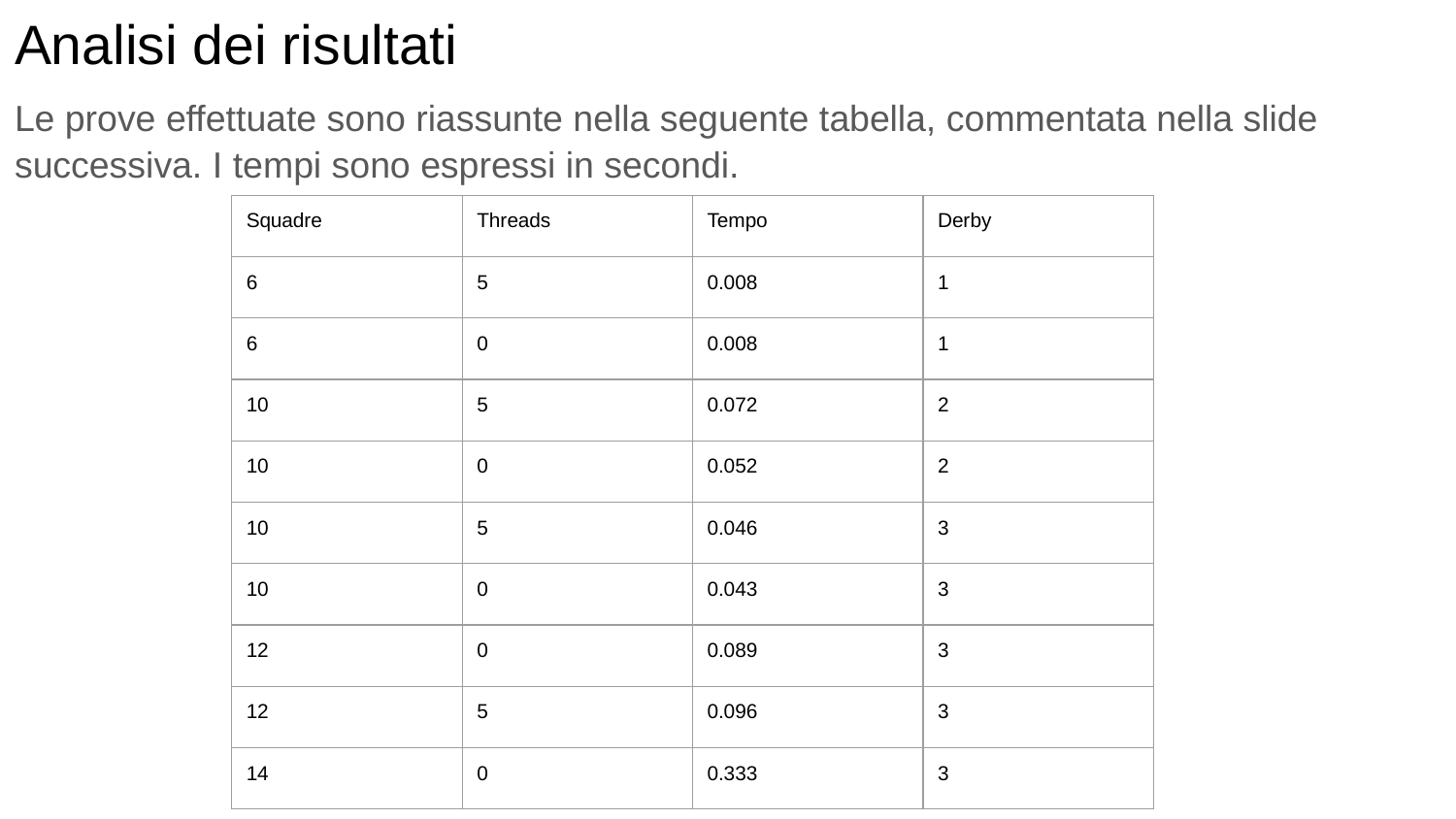

# Analisi dei risultati
Le prove effettuate sono riassunte nella seguente tabella, commentata nella slide successiva. I tempi sono espressi in secondi.

| Squadre | Threads | Tempo | Derby |
| --- | --- | --- | --- |
| 6 | 5 | 0.008 | 1 |
| 6 | 0 | 0.008 | 1 |
| 10 | 5 | 0.072 | 2 |
| 10 | 0 | 0.052 | 2 |
| 10 | 5 | 0.046 | 3 |
| 10 | 0 | 0.043 | 3 |
| 12 | 0 | 0.089 | 3 |
| 12 | 5 | 0.096 | 3 |
| 14 | 0 | 0.333 | 3 |